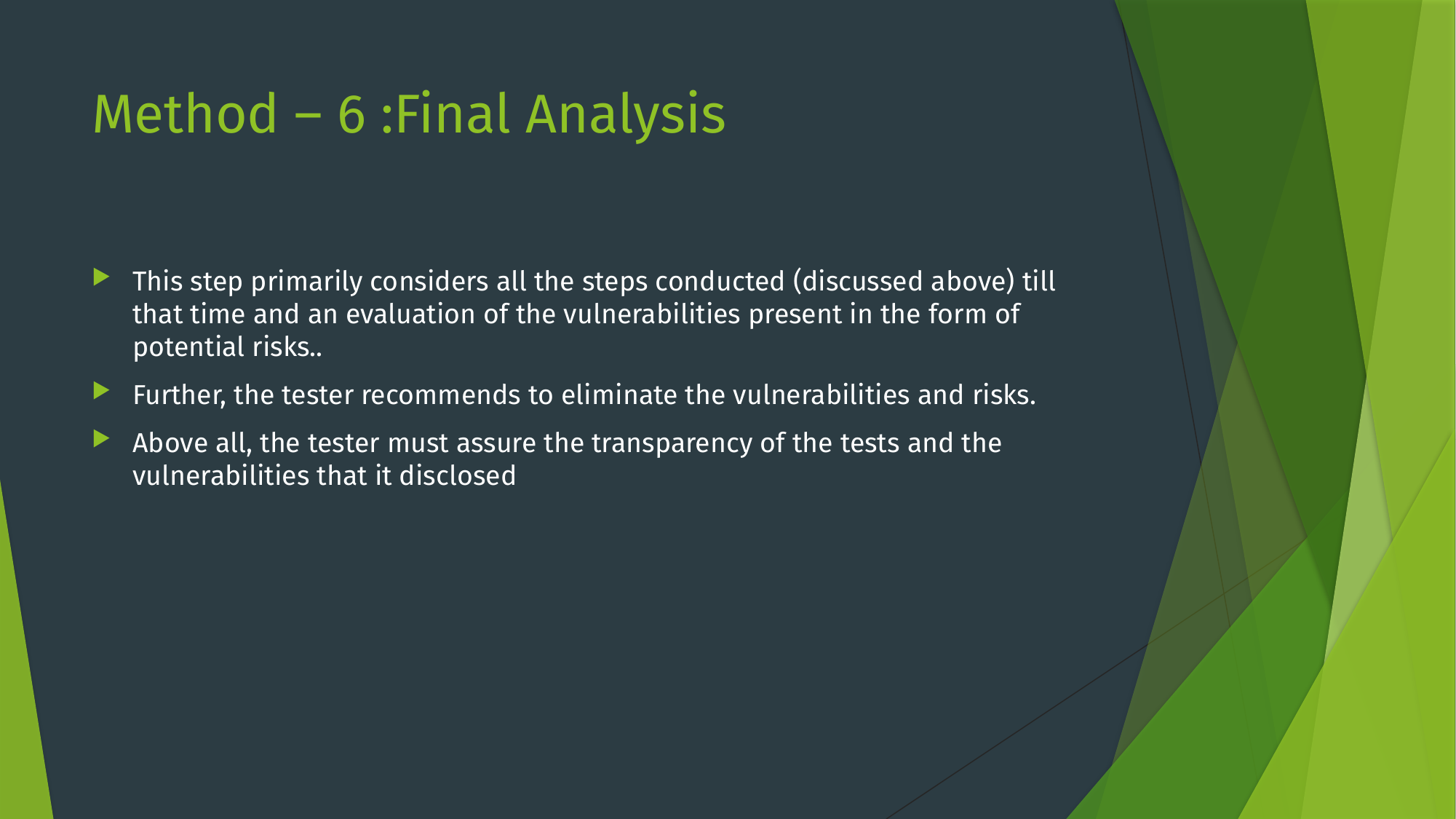

# Method – 6 :Final Analysis
This step primarily considers all the steps conducted (discussed above) till that time and an evaluation of the vulnerabilities present in the form of potential risks..
Further, the tester recommends to eliminate the vulnerabilities and risks.
Above all, the tester must assure the transparency of the tests and the vulnerabilities that it disclosed